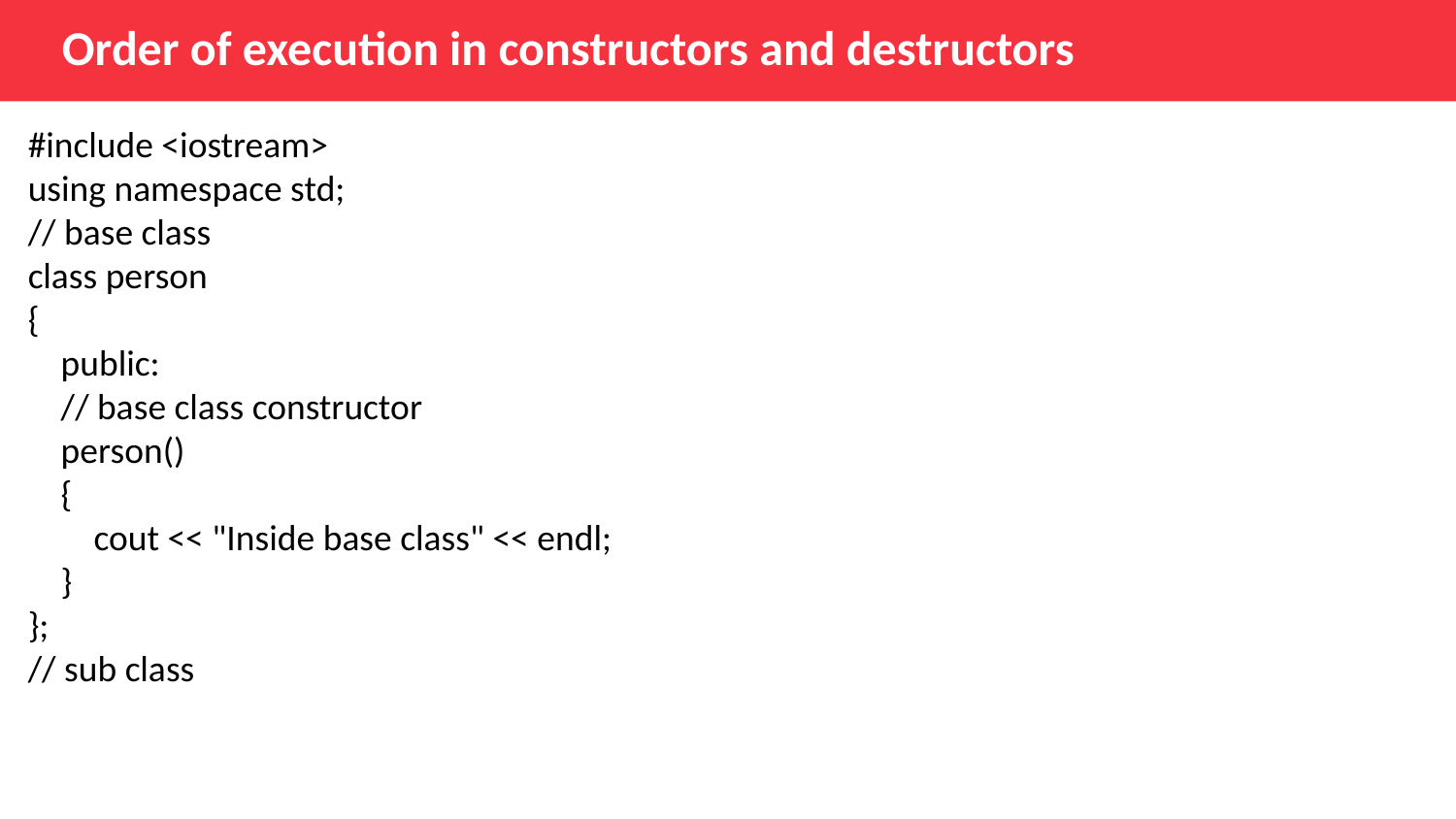

Order of execution in constructors and destructors
#include <iostream>
using namespace std;
// base class
class person
{
    public:
    // base class constructor
    person()
    {
        cout << "Inside base class" << endl;
    }
};
// sub class